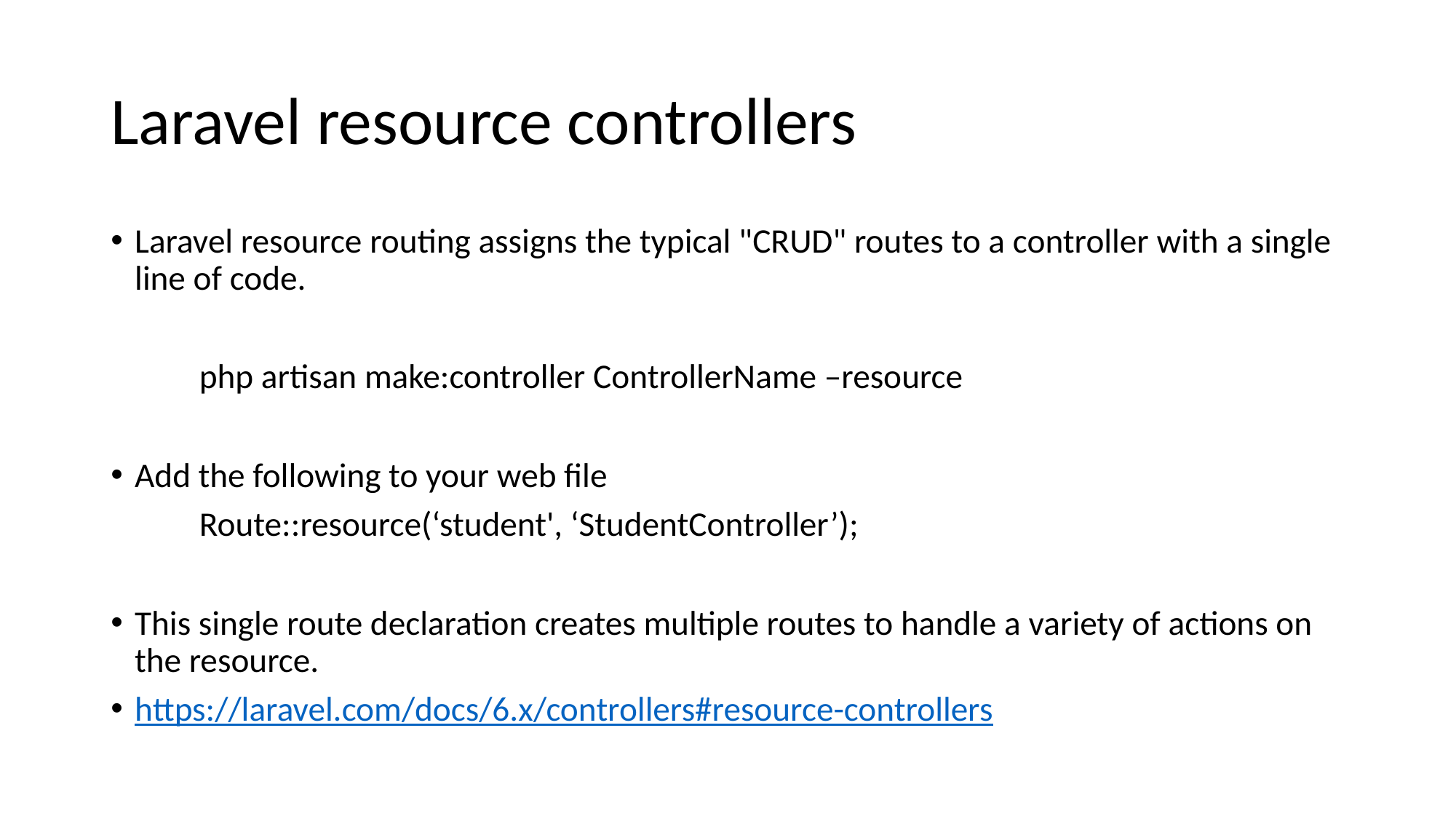

# Laravel resource controllers
Laravel resource routing assigns the typical "CRUD" routes to a controller with a single line of code.

	php artisan make:controller ControllerName –resource

Add the following to your web file
	Route::resource(‘student', ‘StudentController’);

This single route declaration creates multiple routes to handle a variety of actions on the resource.
https://laravel.com/docs/6.x/controllers#resource-controllers